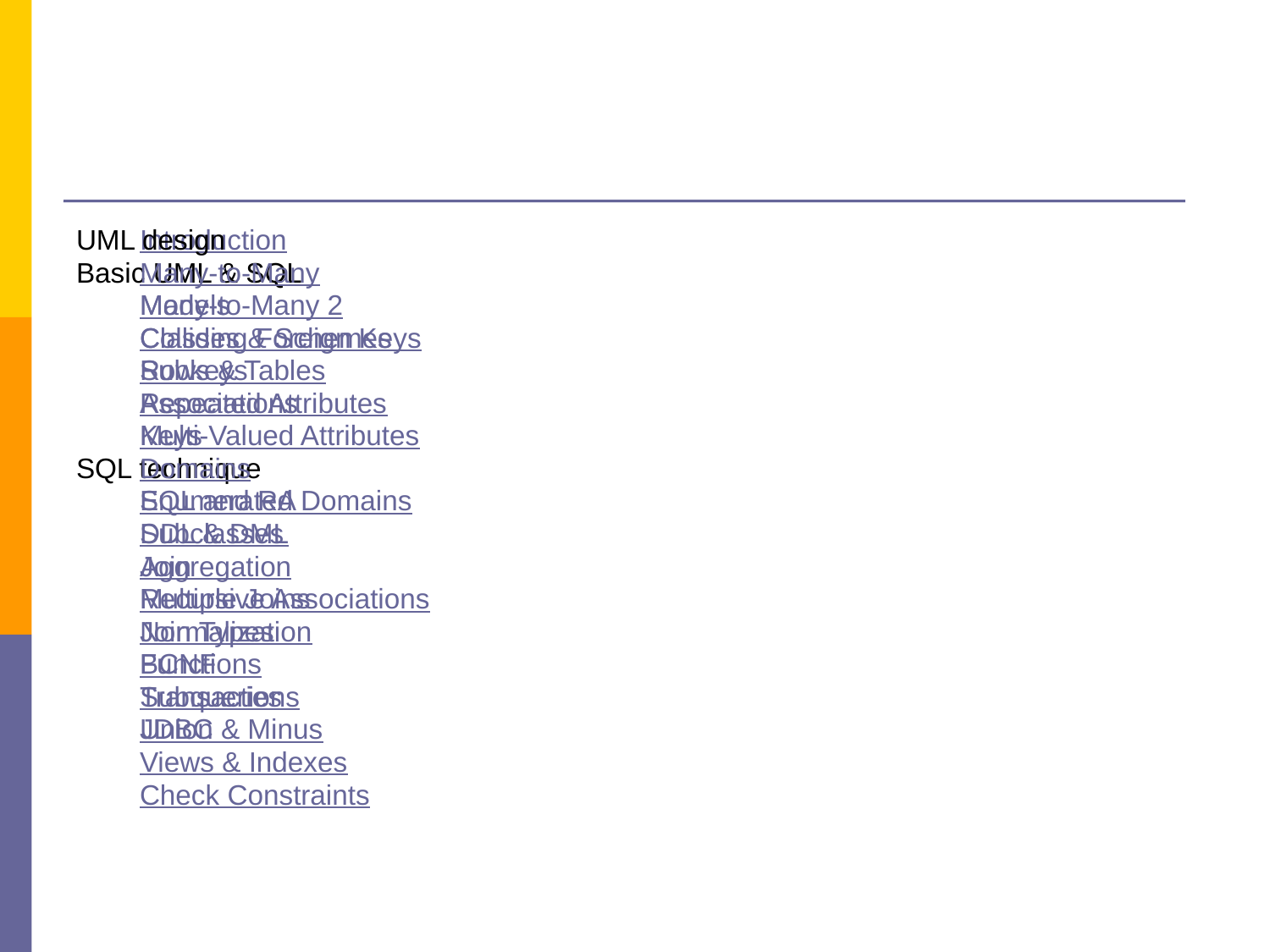

#
Introduction
Basic UML & SQL
Models
Classes & Schemes
Rows & Tables
Associations
Keys
SQL technique
SQL and RA
DDL & DML
Join
Multiple Joins
Join Types
Functions
Subqueries
Union & Minus
Views & Indexes
Check Constraints

UML design
Many-to-Many
Many-to-Many 2
Colliding Foreign Keys
Subkeys
Repeated Attributes
Multi-Valued Attributes
Domains
Enumerated Domains
Subclasses
Aggregation
Recursive Associations
Normalization
BCNF
Transactions
JDBC